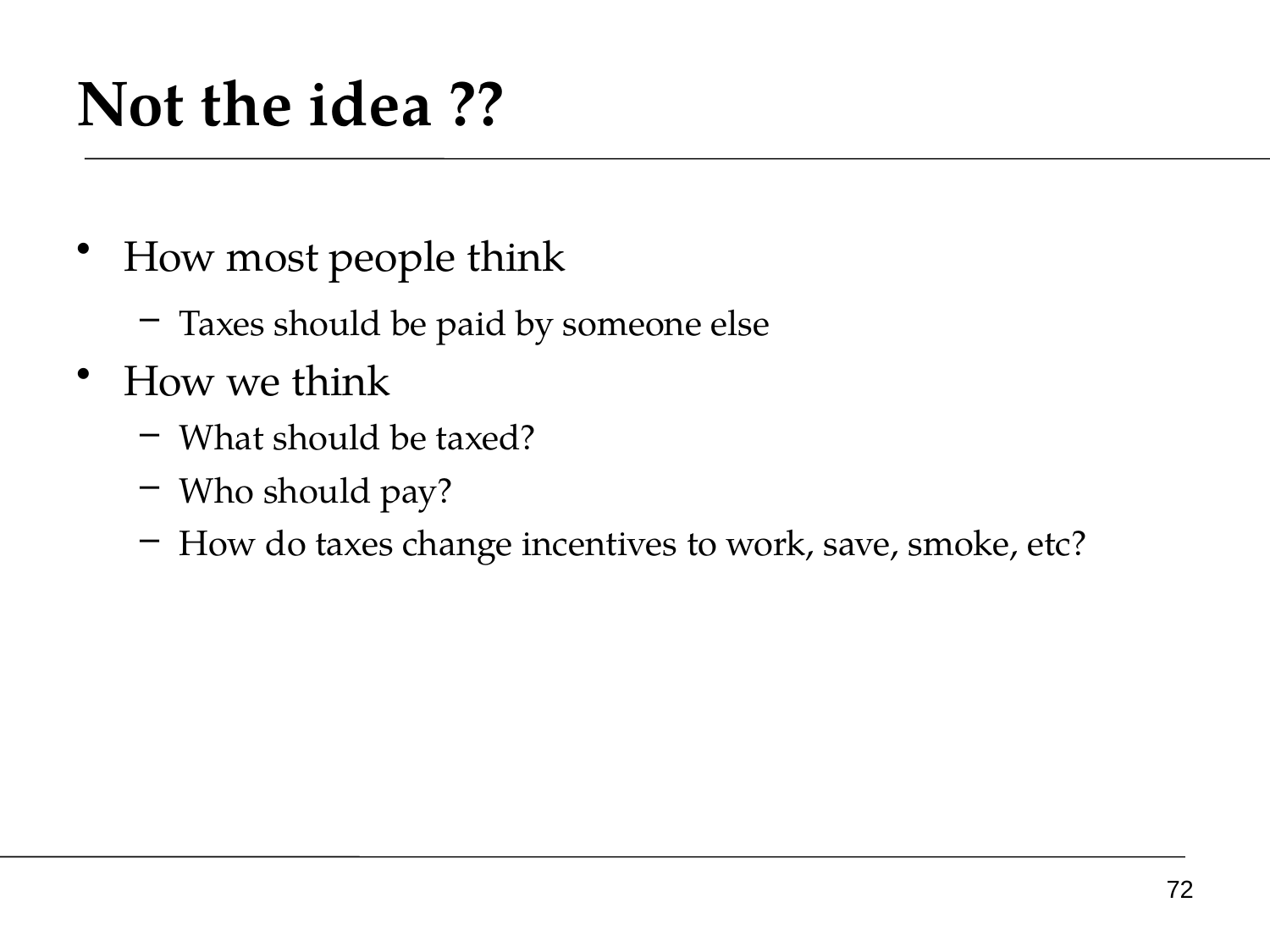

# Not the idea ??
How most people think
Taxes should be paid by someone else
How we think
What should be taxed?
Who should pay?
How do taxes change incentives to work, save, smoke, etc?
72